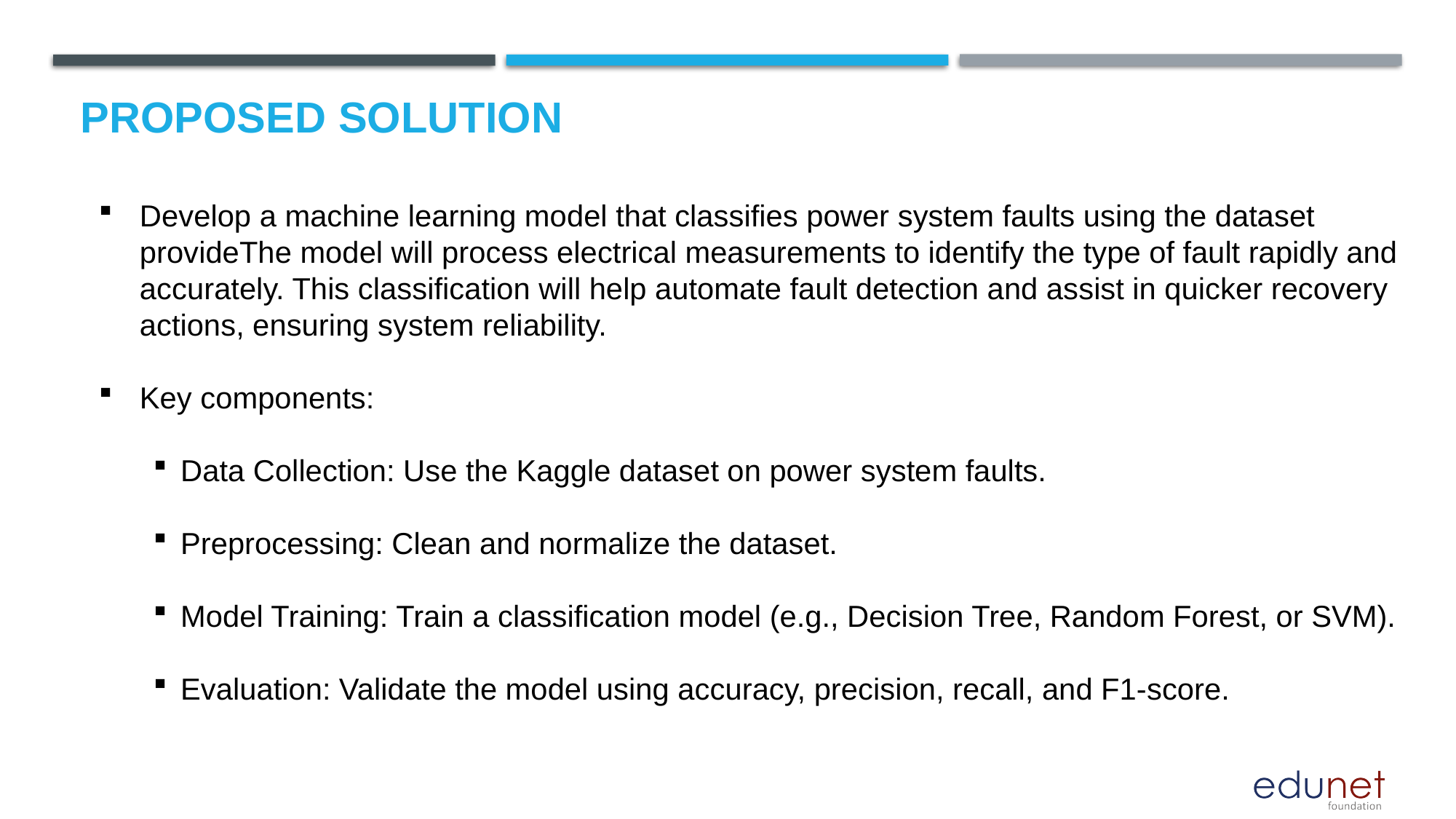

# Proposed Solution

Develop a machine learning model that classifies power system faults using the dataset provideThe model will process electrical measurements to identify the type of fault rapidly and accurately. This classification will help automate fault detection and assist in quicker recovery actions, ensuring system reliability.

Key components:

Data Collection: Use the Kaggle dataset on power system faults.

Preprocessing: Clean and normalize the dataset.

Model Training: Train a classification model (e.g., Decision Tree, Random Forest, or SVM).

Evaluation: Validate the model using accuracy, precision, recall, and F1-score.